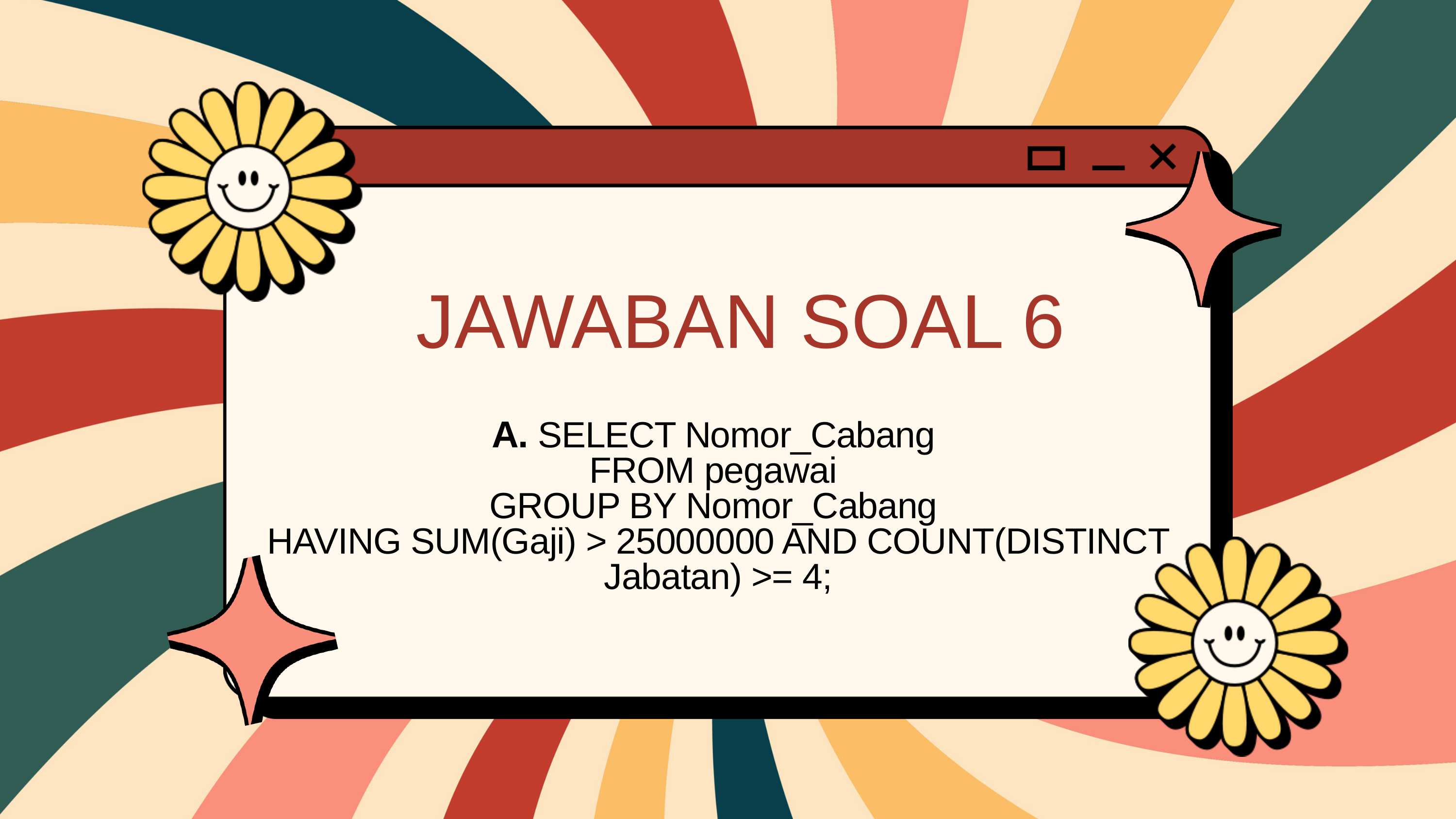

JAWABAN SOAL 6
A. SELECT Nomor_Cabang
FROM pegawai
GROUP BY Nomor_Cabang
HAVING SUM(Gaji) > 25000000 AND COUNT(DISTINCT Jabatan) >= 4;